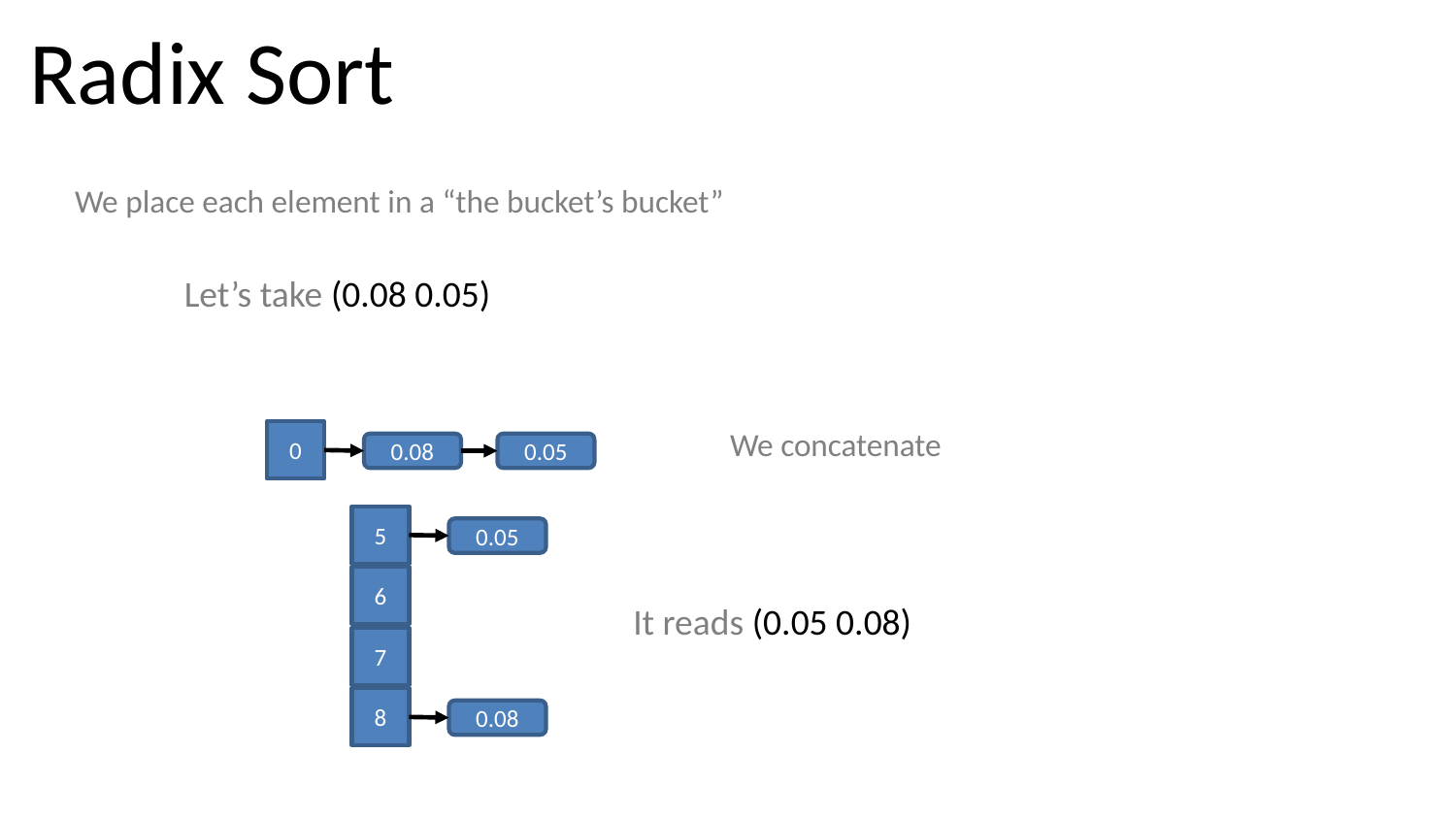

# Radix Sort
We place each element in a “the bucket’s bucket”
Let’s take (0.08 0.05)
We concatenate
0
0.08
0.05
5
0.05
6
It reads (0.05 0.08)
7
8
0.08